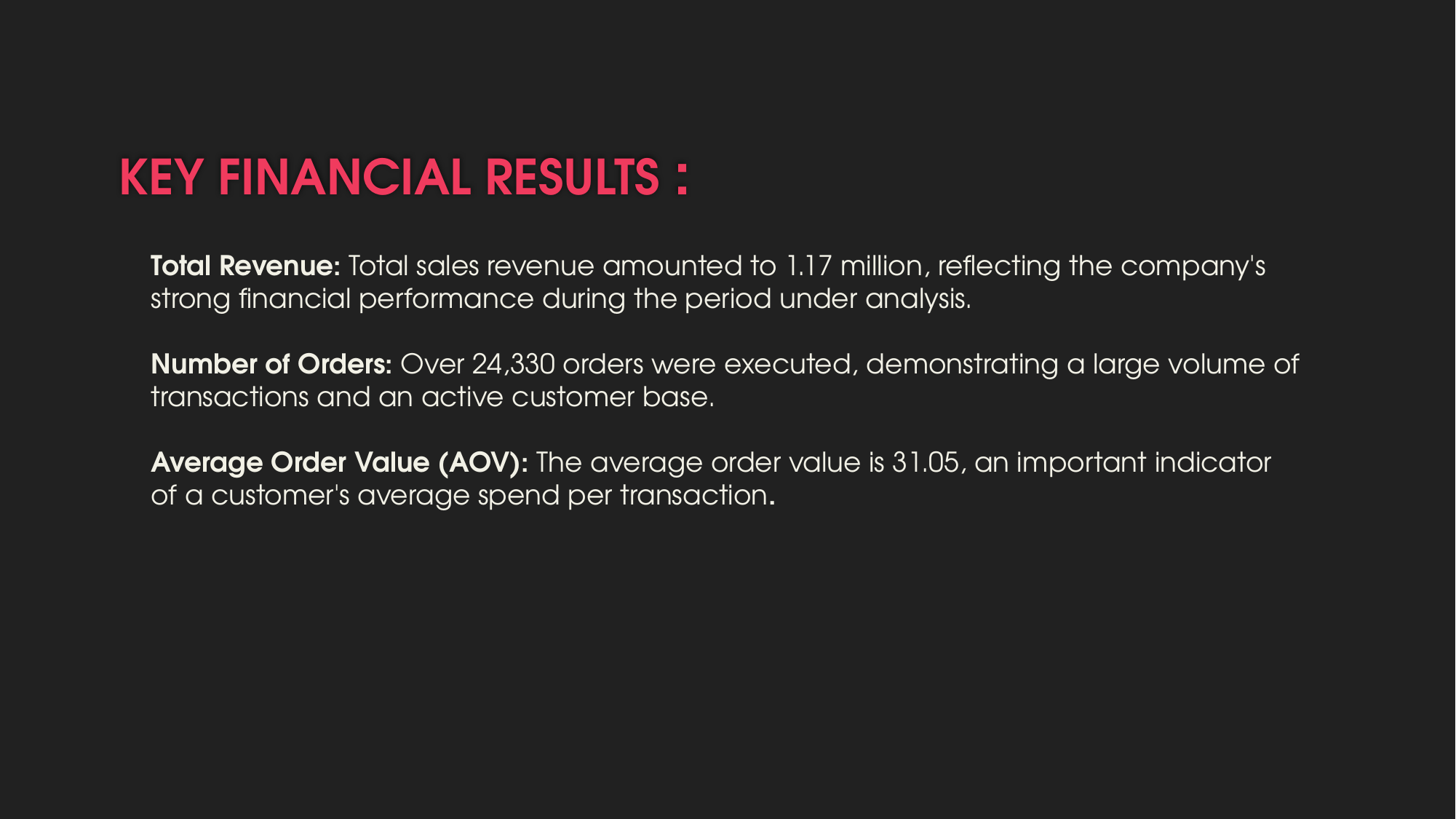

Key financial results :
Total Revenue: Total sales revenue amounted to 1.17 million, reflecting the company's strong financial performance during the period under analysis.

Number of Orders: Over 24,330 orders were executed, demonstrating a large volume of transactions and an active customer base.

Average Order Value (AOV): The average order value is 31.05, an important indicator of a customer's average spend per transaction.